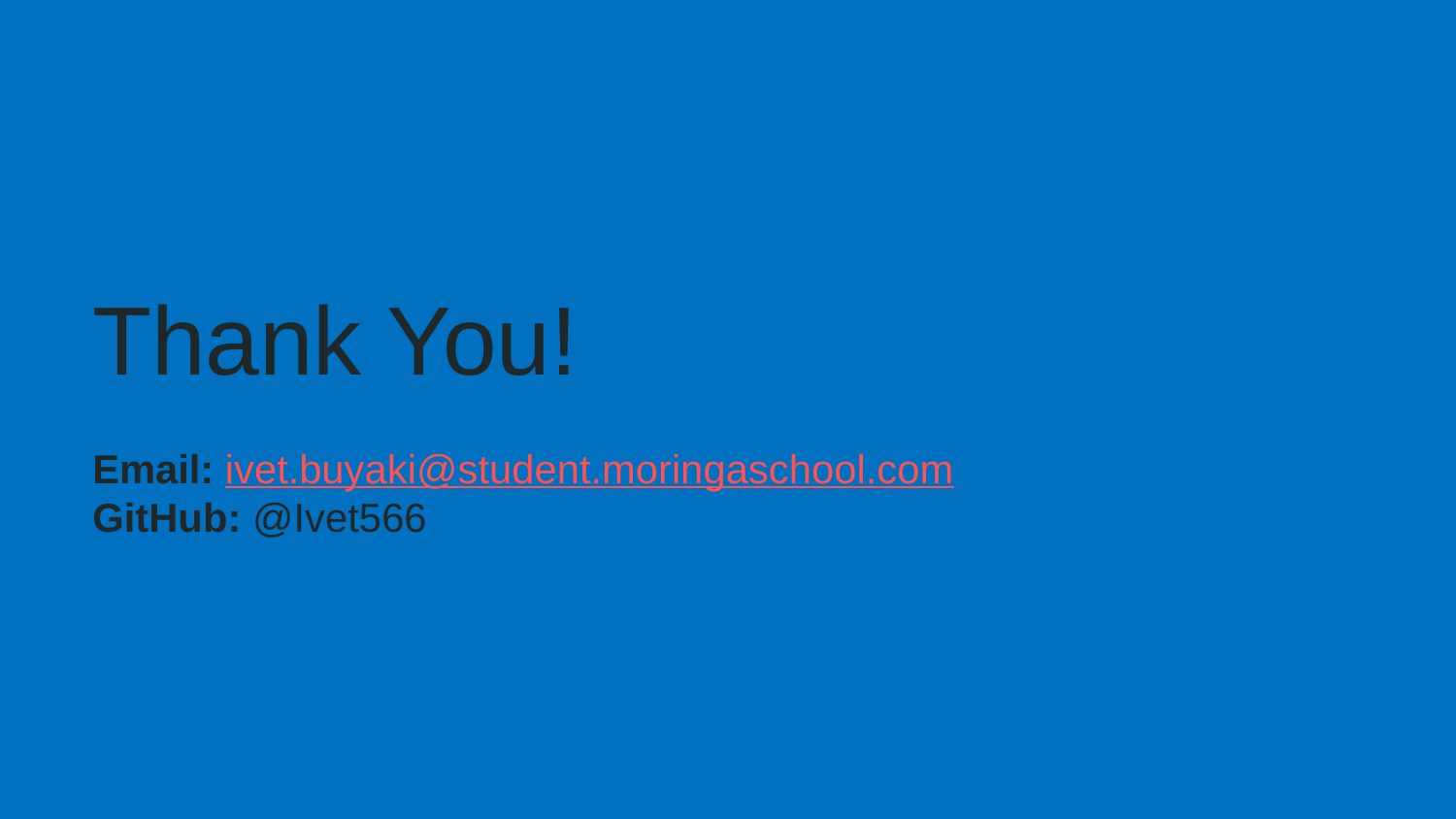

# Thank You!

Email: ivet.buyaki@student.moringaschool.com
GitHub: @Ivet566